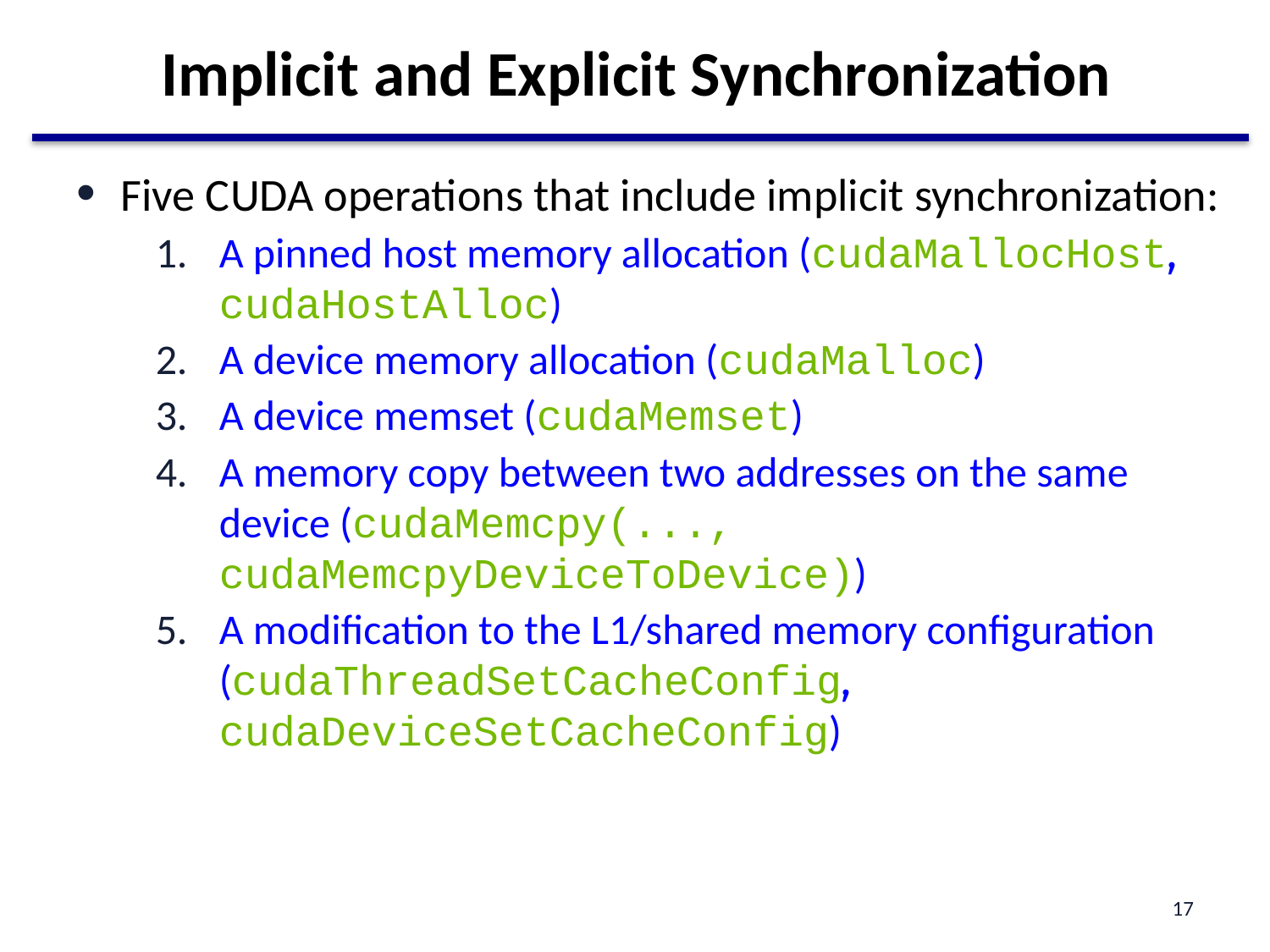

# Implicit and Explicit Synchronization
Five CUDA operations that include implicit synchronization:
A pinned host memory allocation (cudaMallocHost, cudaHostAlloc)
A device memory allocation (cudaMalloc)
A device memset (cudaMemset)
A memory copy between two addresses on the same device (cudaMemcpy(..., cudaMemcpyDeviceToDevice))
A modification to the L1/shared memory configuration (cudaThreadSetCacheConfig, cudaDeviceSetCacheConfig)
17